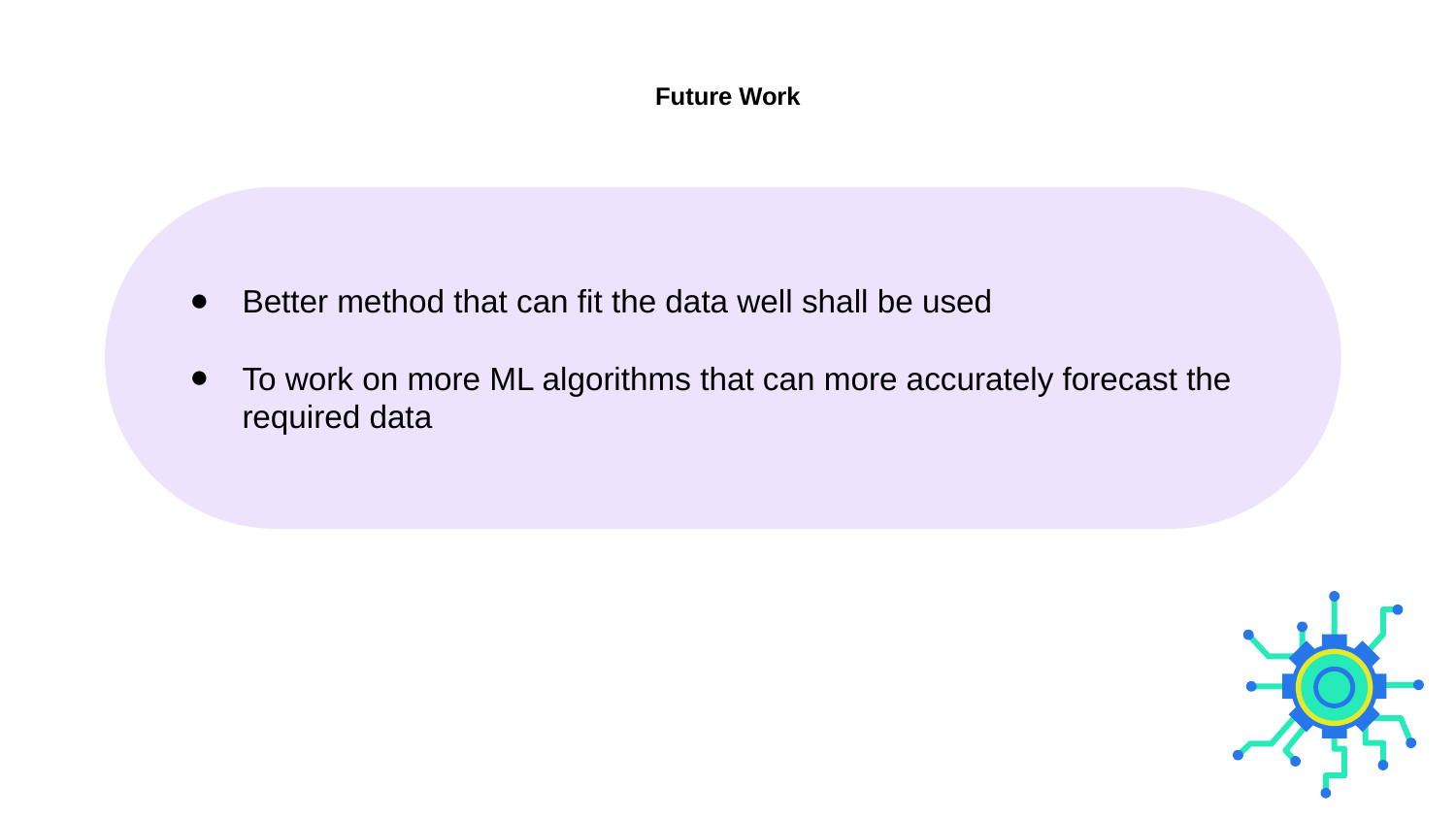

# Future Work
Better method that can fit the data well shall be used

To work on more ML algorithms that can more accurately forecast the required data